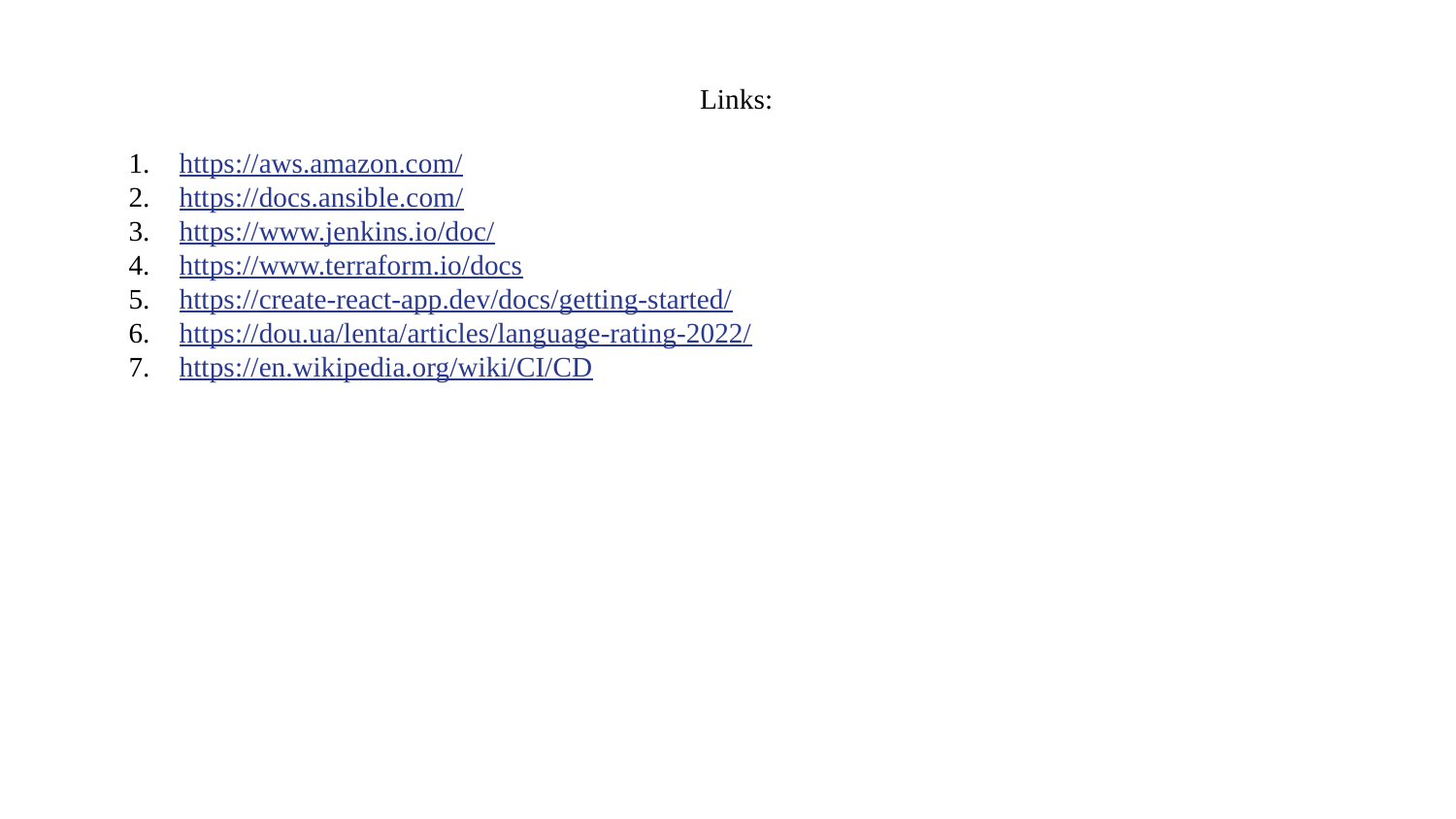

Links:
https://aws.amazon.com/
https://docs.ansible.com/
https://www.jenkins.io/doc/
https://www.terraform.io/docs
https://create-react-app.dev/docs/getting-started/
https://dou.ua/lenta/articles/language-rating-2022/
https://en.wikipedia.org/wiki/CI/CD